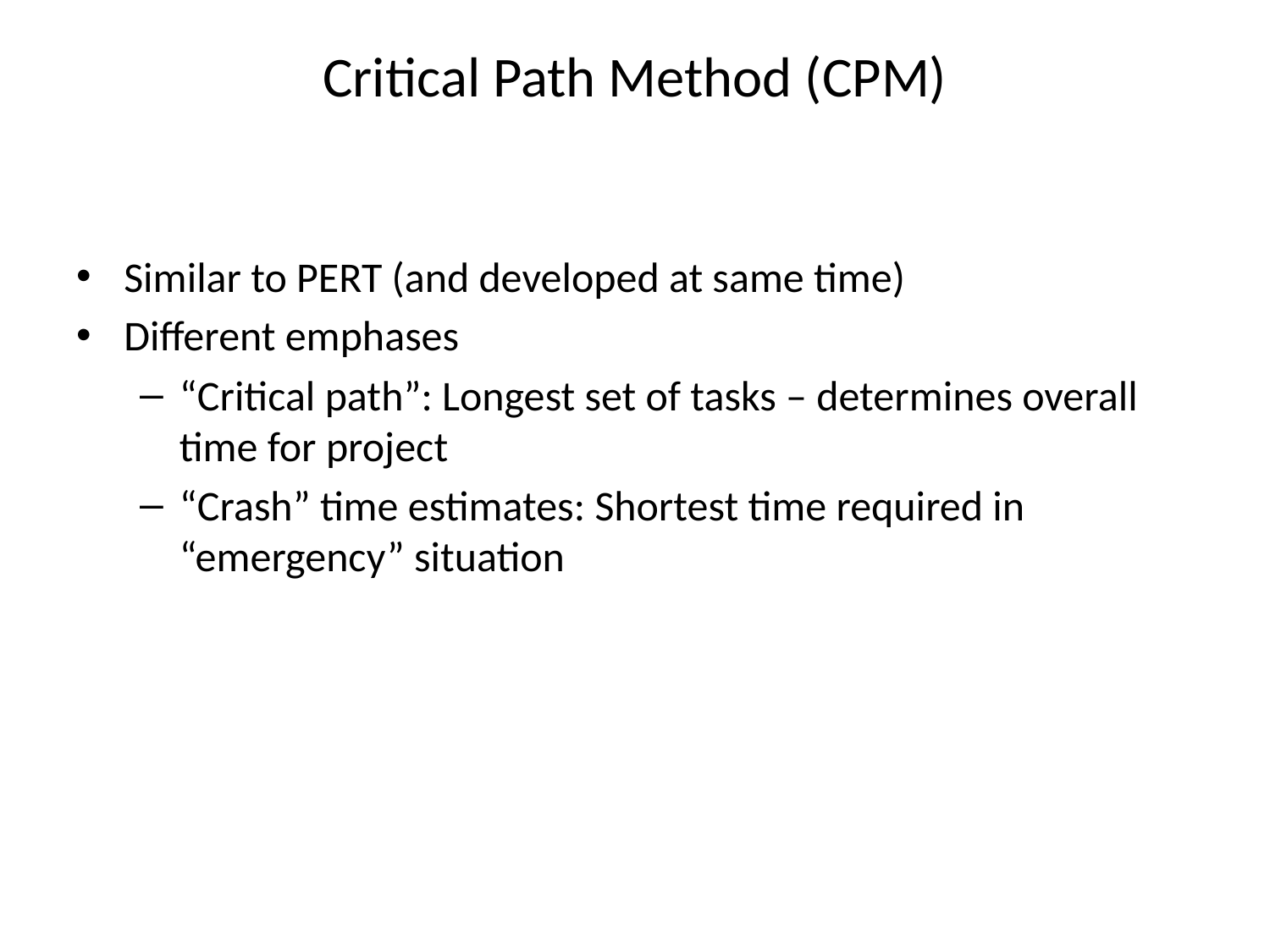

# Critical Path Method (CPM)

Similar to PERT (and developed at same time)
Different emphases
“Critical path”: Longest set of tasks – determines overall time for project
“Crash” time estimates: Shortest time required in “emergency” situation